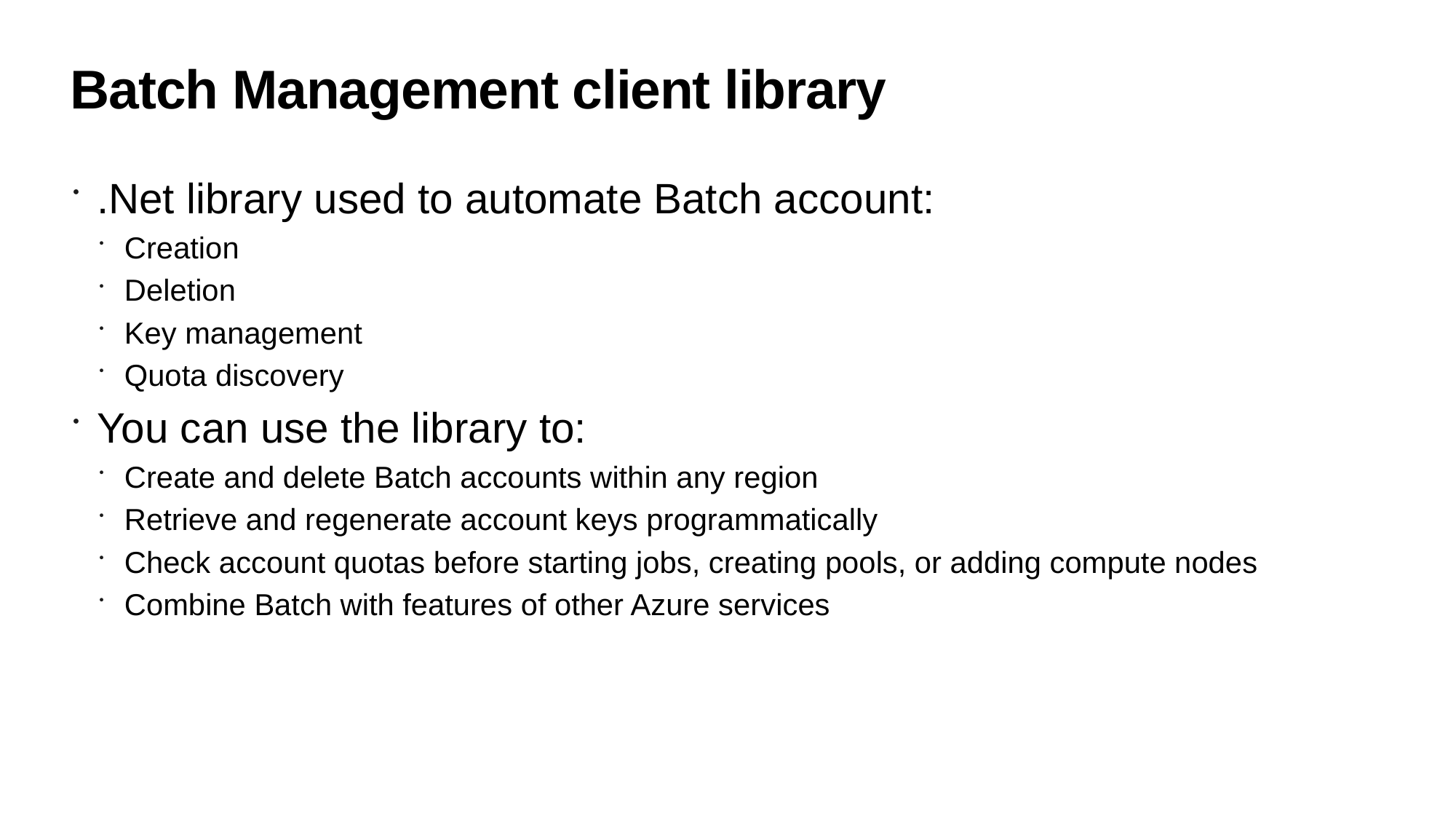

# Batch Management client library
.Net library used to automate Batch account:
Creation
Deletion
Key management
Quota discovery
You can use the library to:
Create and delete Batch accounts within any region
Retrieve and regenerate account keys programmatically
Check account quotas before starting jobs, creating pools, or adding compute nodes
Combine Batch with features of other Azure services